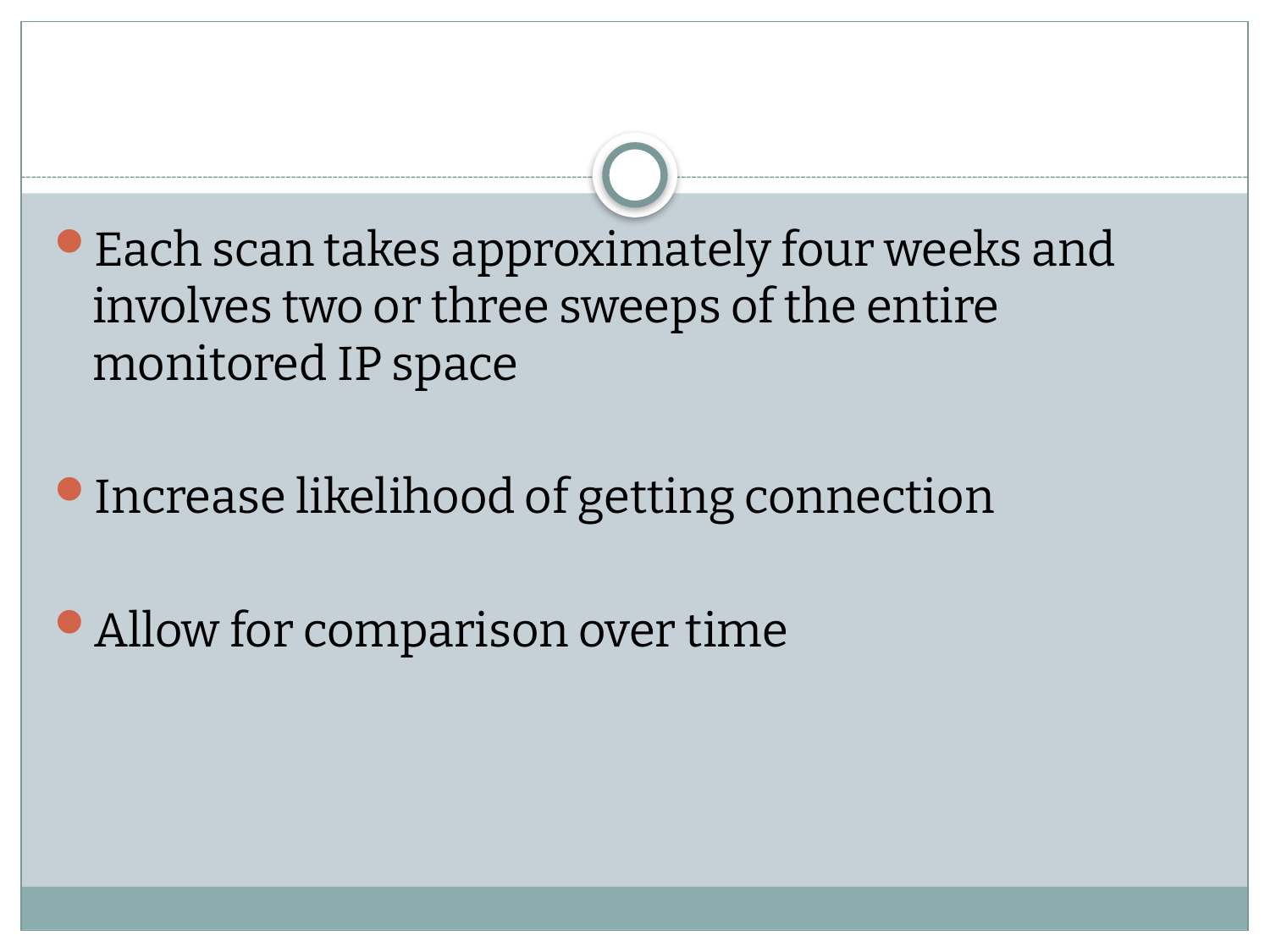

#
Each scan takes approximately four weeks and involves two or three sweeps of the entire monitored IP space

Increase likelihood of getting connection

Allow for comparison over time